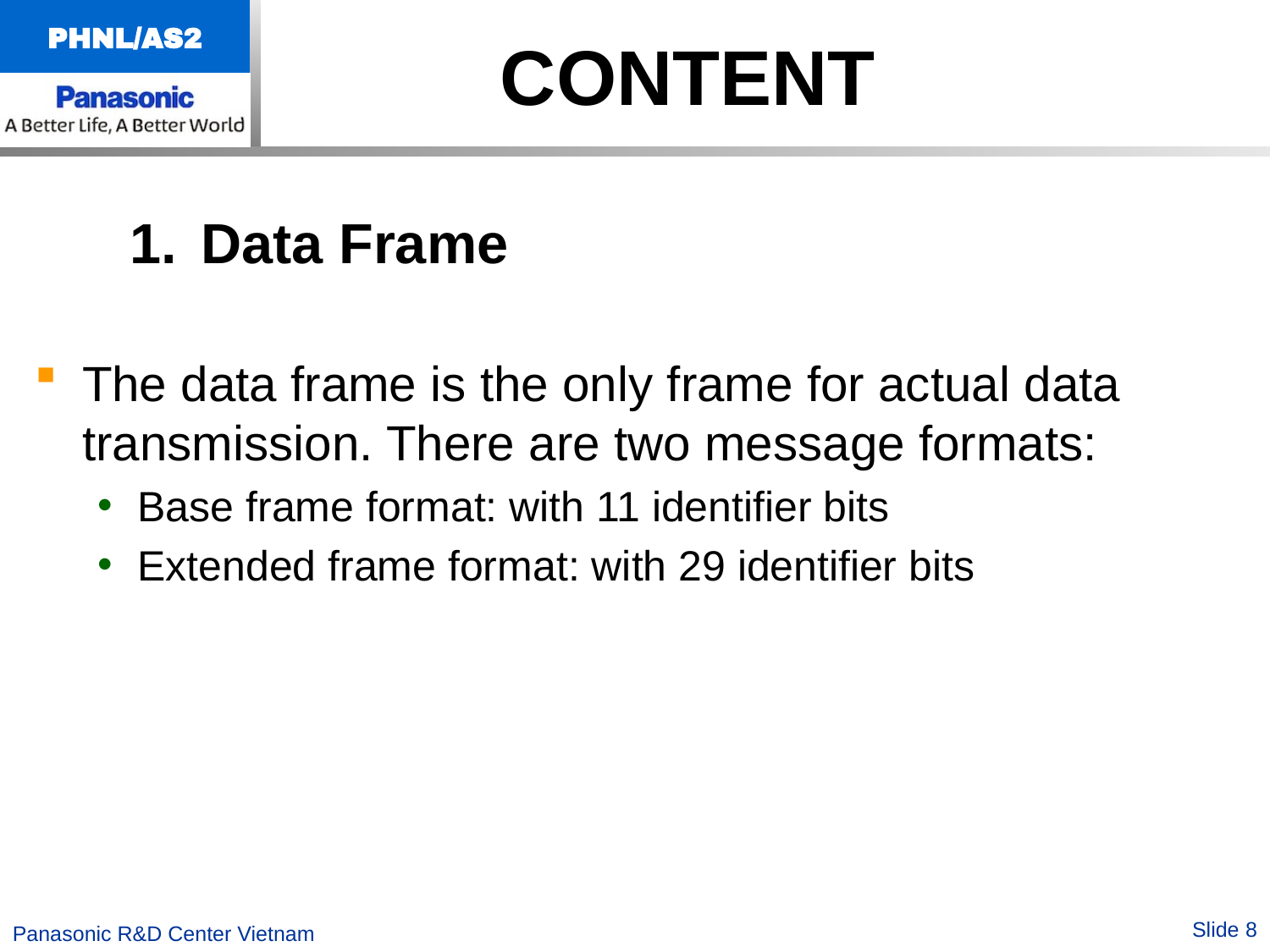

# CONTENT
Data Frame
The data frame is the only frame for actual data transmission. There are two message formats:
Base frame format: with 11 identifier bits
Extended frame format: with 29 identifier bits

Slide 8